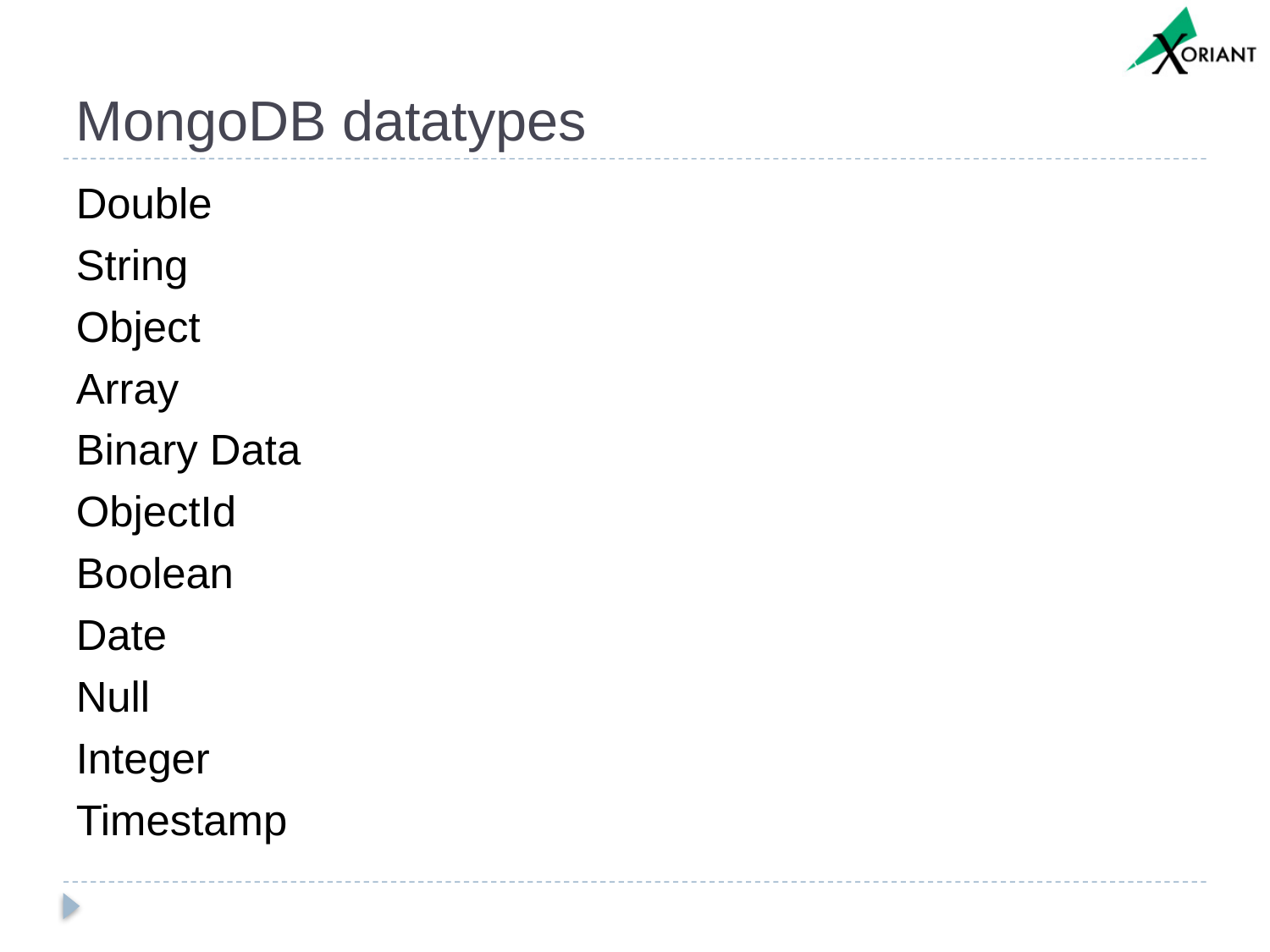

# MongoDB datatypes
Double
String
Object
Array
Binary Data
ObjectId
Boolean
Date
Null
Integer
Timestamp